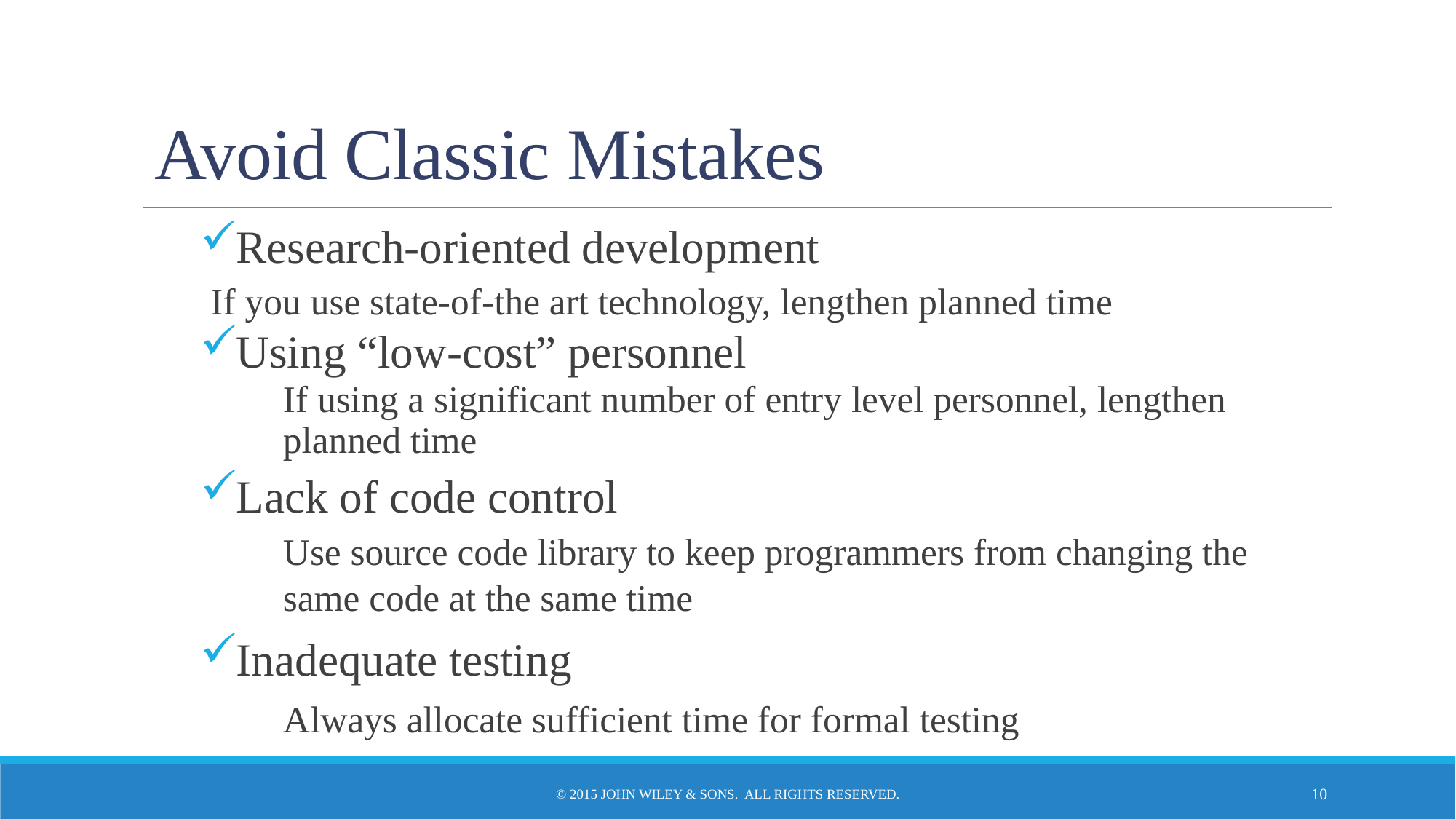

# Avoid Classic Mistakes
Research-oriented development
If you use state-of-the art technology, lengthen planned time
Using “low-cost” personnel
	If using a significant number of entry level personnel, lengthen planned time
Lack of code control
	Use source code library to keep programmers from changing the same code at the same time
Inadequate testing
	Always allocate sufficient time for formal testing

© 2015 John Wiley & Sons.  All Rights Reserved.
10